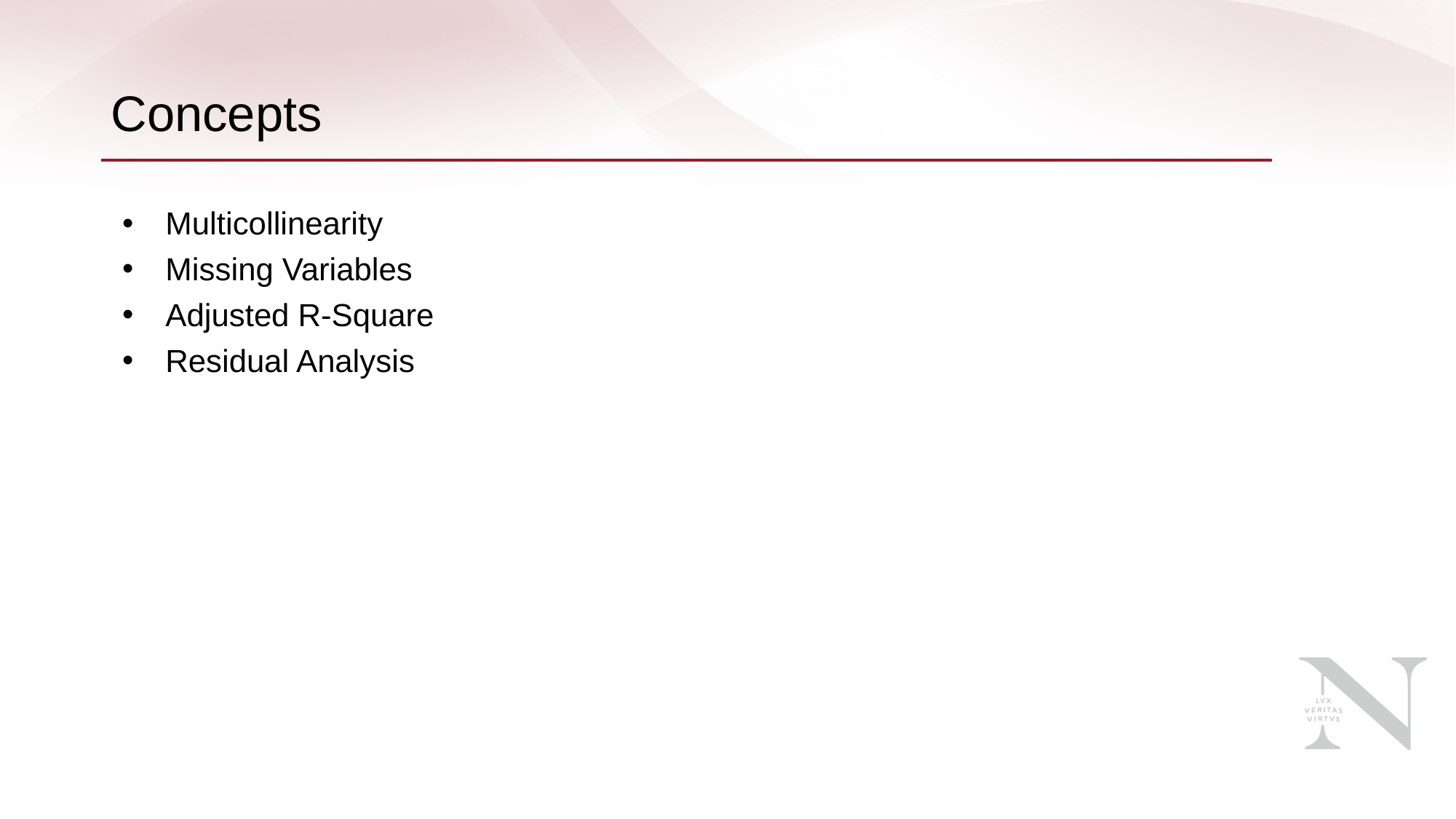

# Concepts
Multicollinearity
Missing Variables
Adjusted R-Square
Residual Analysis